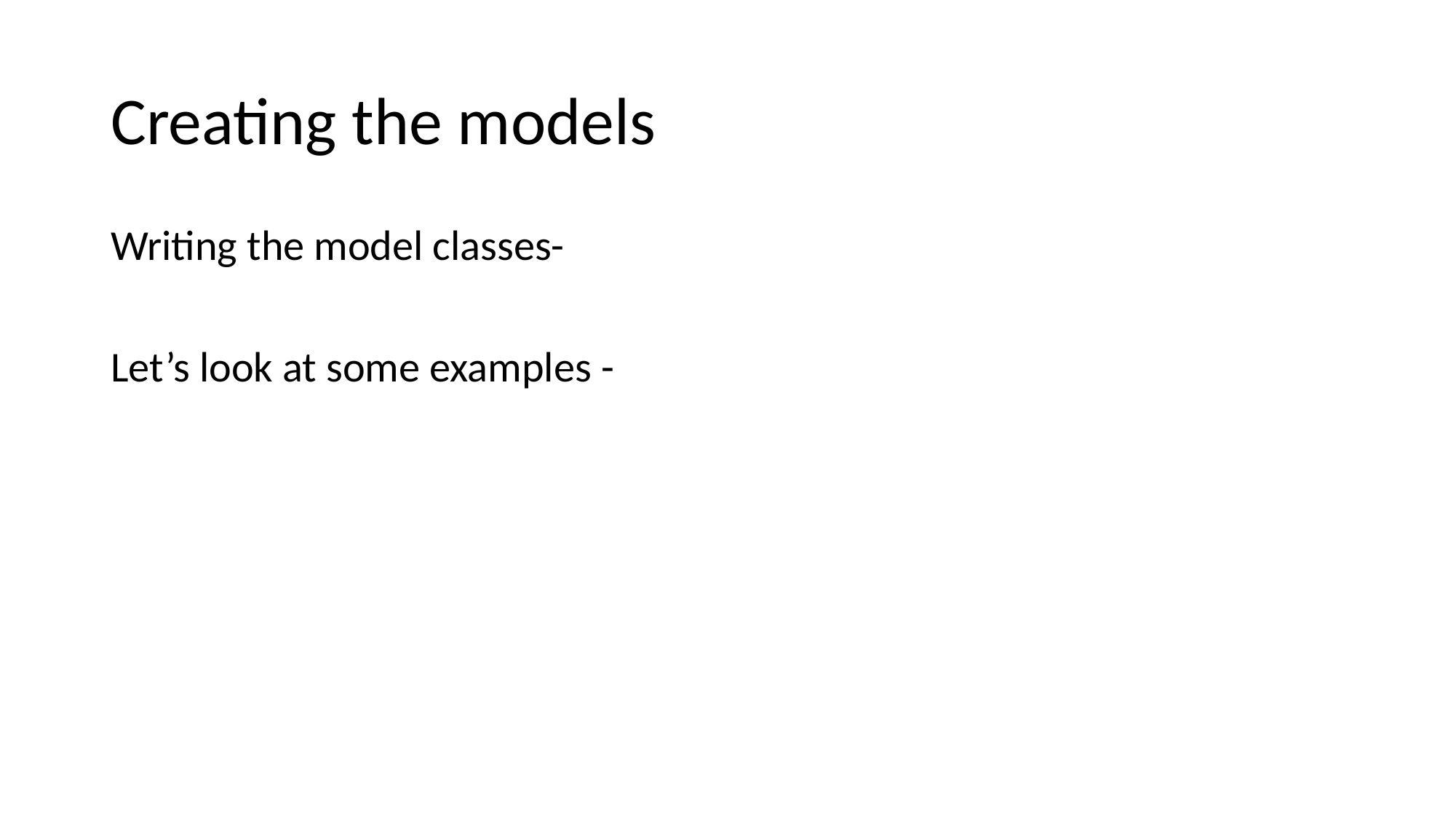

# Creating the models
Writing the model classes-

Let’s look at some examples -